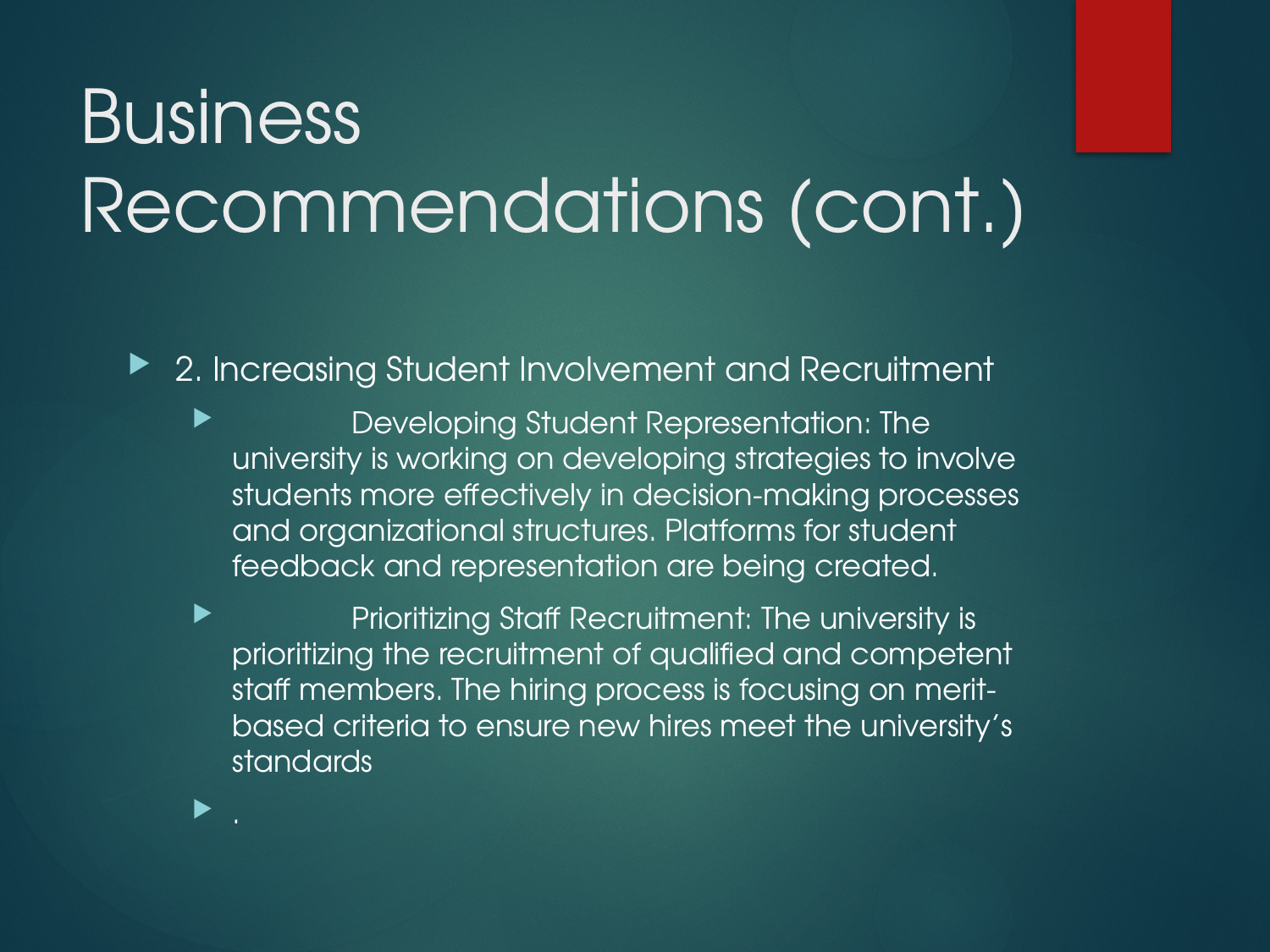

# Business Recommendations (cont.)

2. Increasing Student Involvement and Recruitment
	Developing Student Representation: The university is working on developing strategies to involve students more effectively in decision-making processes and organizational structures. Platforms for student feedback and representation are being created.
	Prioritizing Staff Recruitment: The university is prioritizing the recruitment of qualified and competent staff members. The hiring process is focusing on merit-based criteria to ensure new hires meet the university’s standards
.